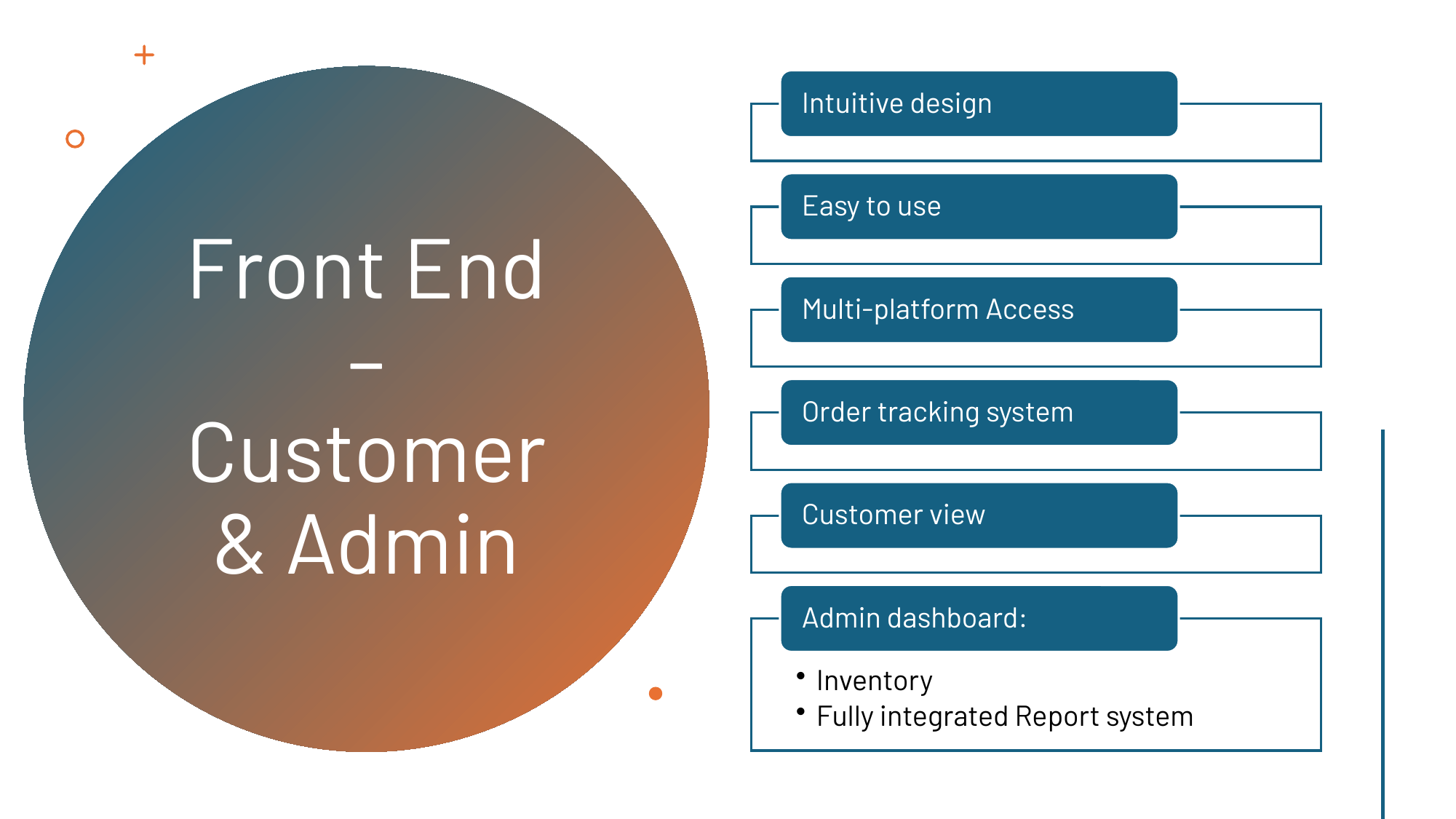

Intuitive design
Easy to use
Multi-platform Access
Order tracking system
Customer view
Inventory
Fully integrated Report system
Admin dashboard:

# Front End – Customer & Admin